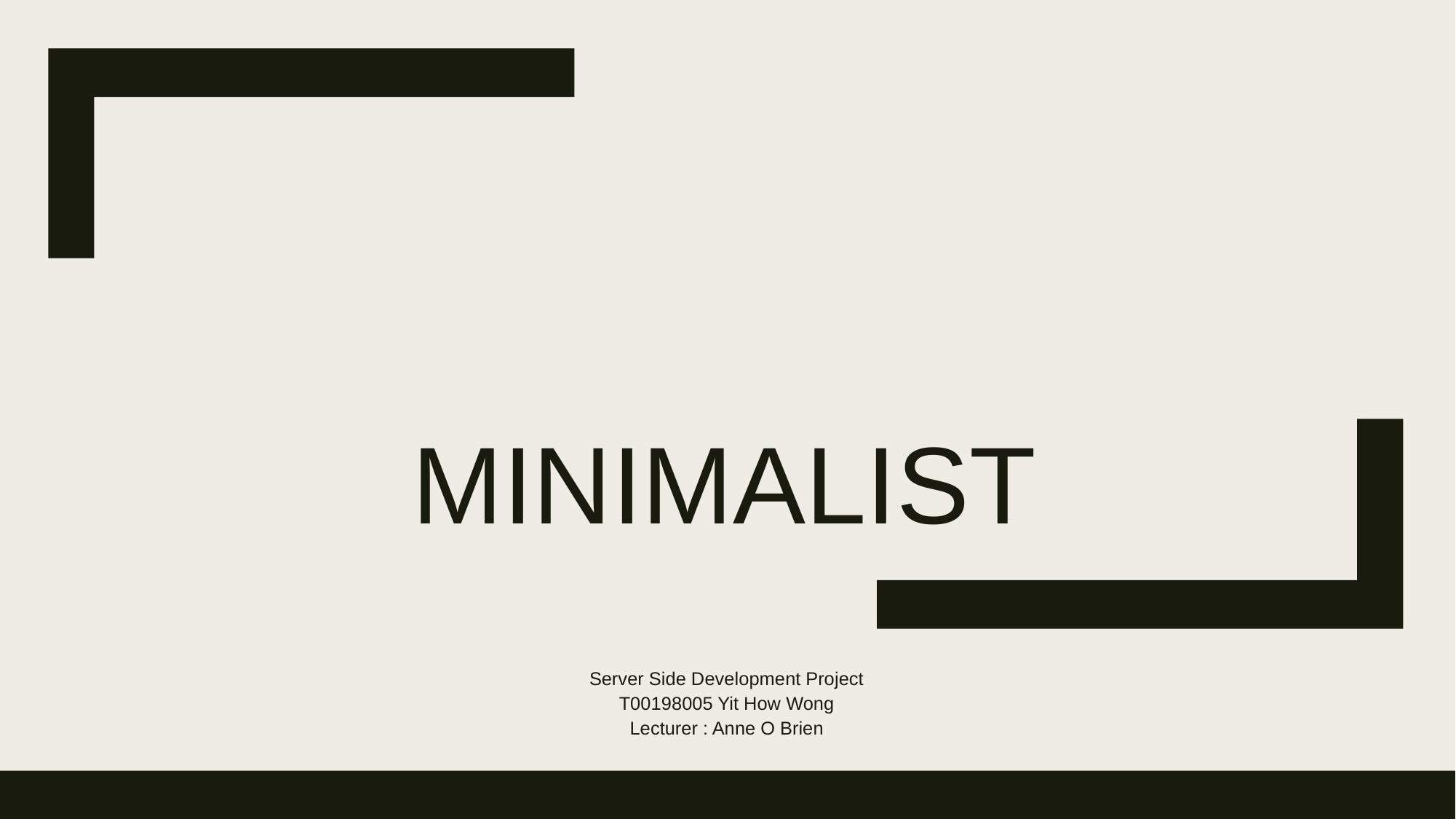

# Minimalist

Server Side Development Project
T00198005 Yit How Wong
Lecturer : Anne O Brien